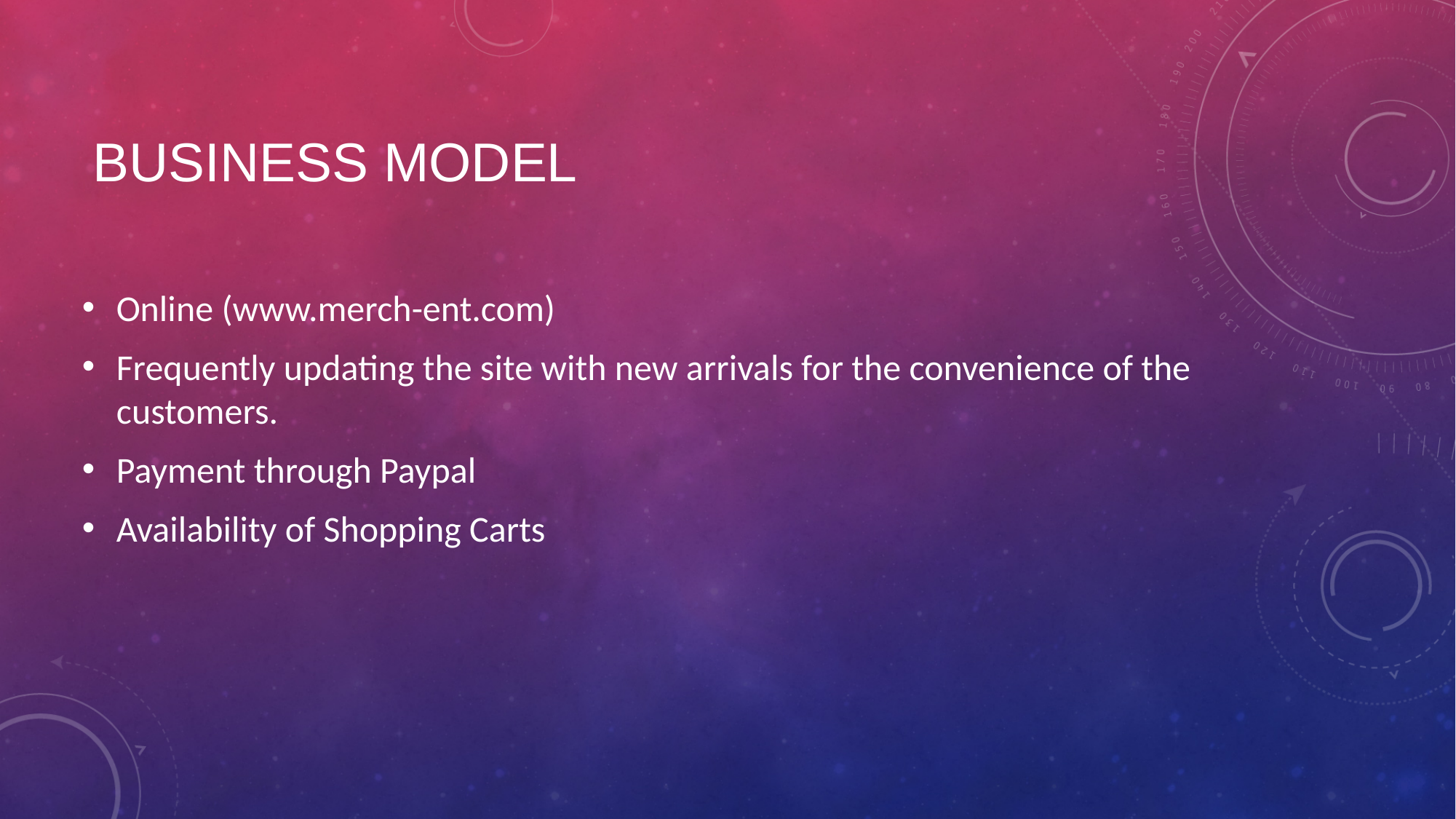

# BUSINESS MODEL
Online (www.merch-ent.com)
Frequently updating the site with new arrivals for the convenience of the customers.
Payment through Paypal
Availability of Shopping Carts